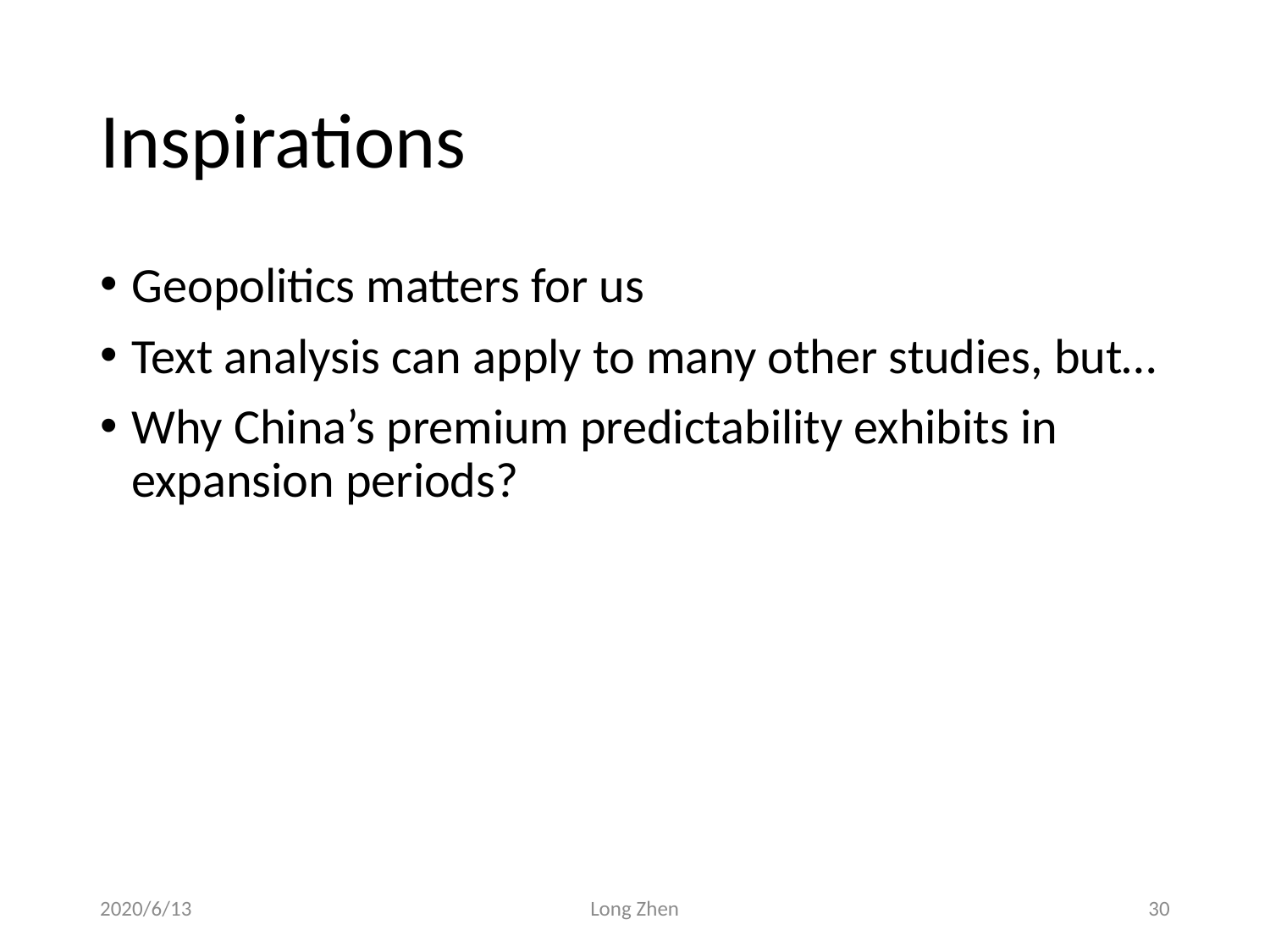

# Inspirations
Geopolitics matters for us
Text analysis can apply to many other studies, but…
Why China’s premium predictability exhibits in expansion periods?
2020/6/13
Long Zhen
30